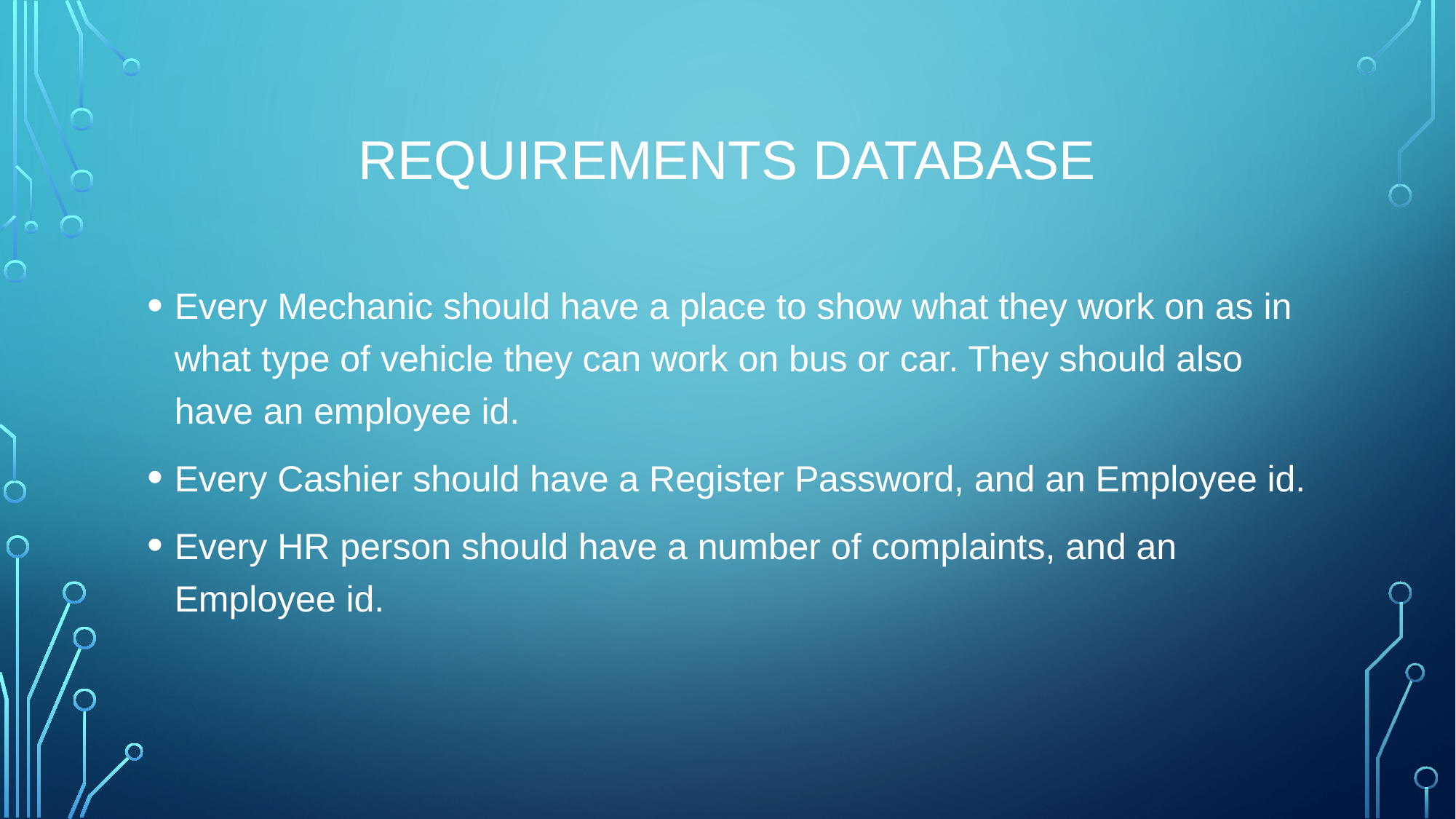

# Requirements Database
Every Mechanic should have a place to show what they work on as in what type of vehicle they can work on bus or car. They should also have an employee id.
Every Cashier should have a Register Password, and an Employee id.
Every HR person should have a number of complaints, and an Employee id.